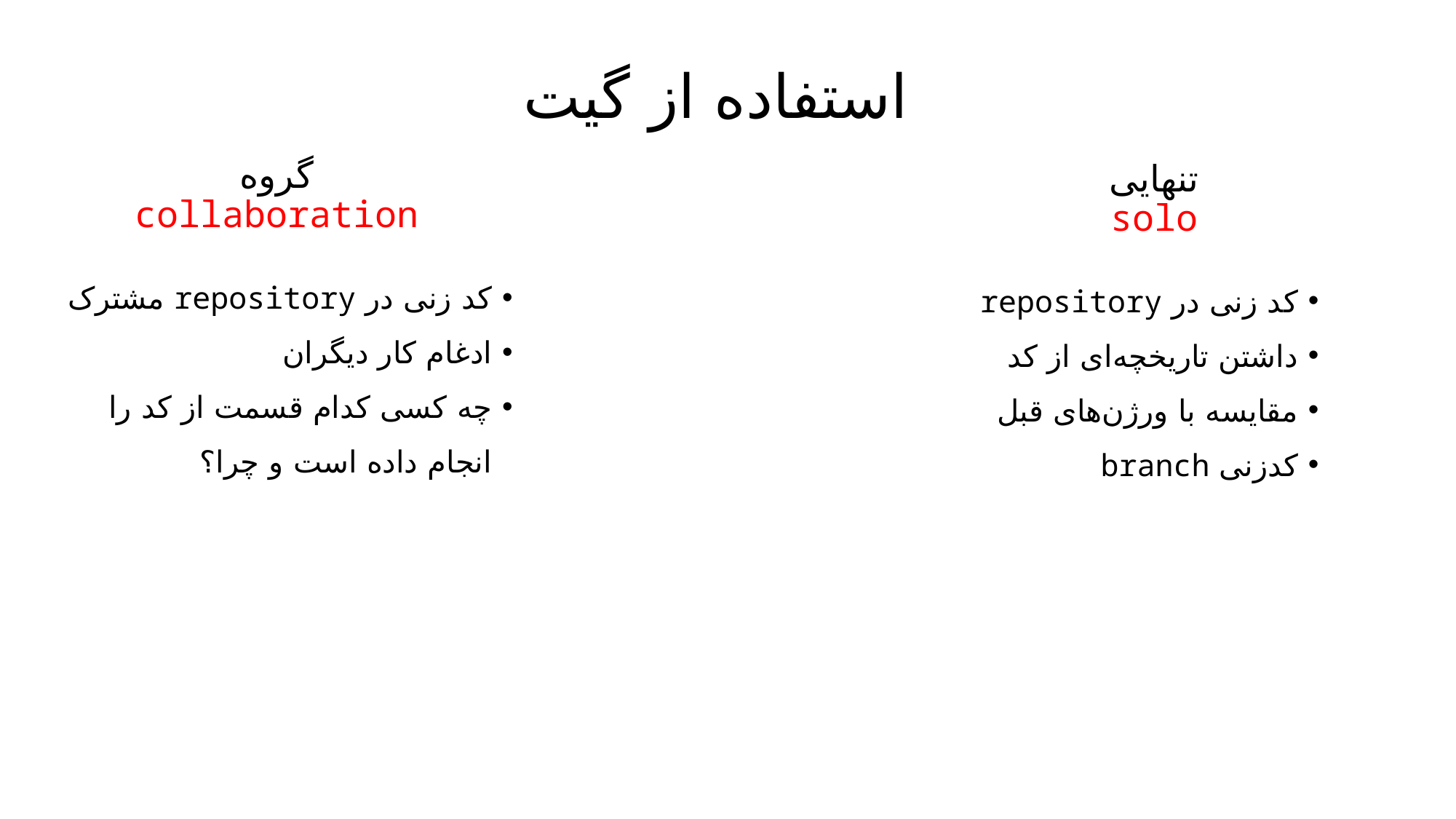

# استفاده از گیت
گروه
collaboration
تنهایی
solo
کد زنی در repository مشترک
ادغام کار دیگران
چه کسی کدام قسمت از کد را انجام داده است و چرا؟
کد زنی در repository
داشتن تاریخچه‌ای از کد
مقایسه با ورژن‌های قبل
کدزنی branch